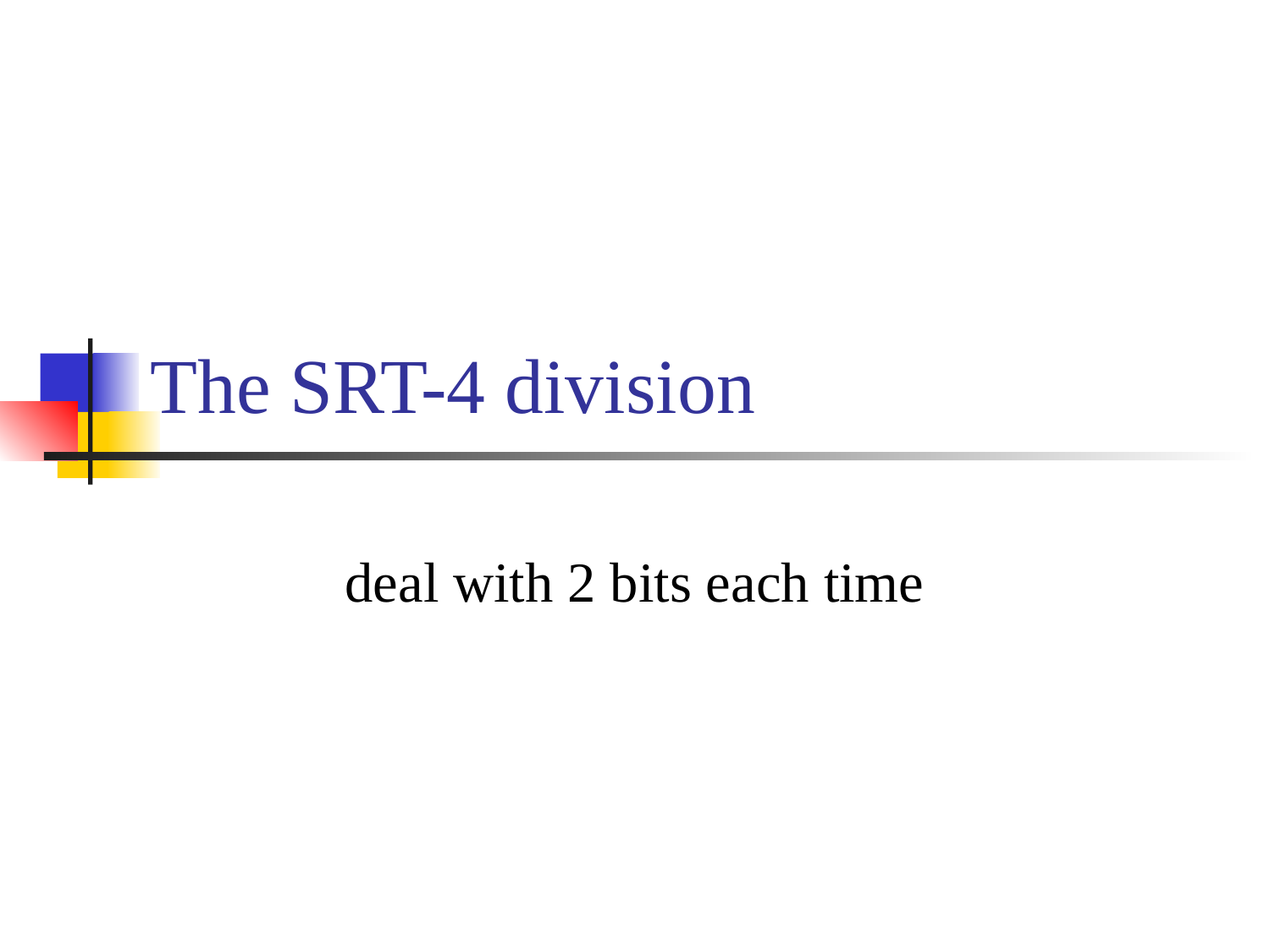

# The SRT-4 division
deal with 2 bits each time